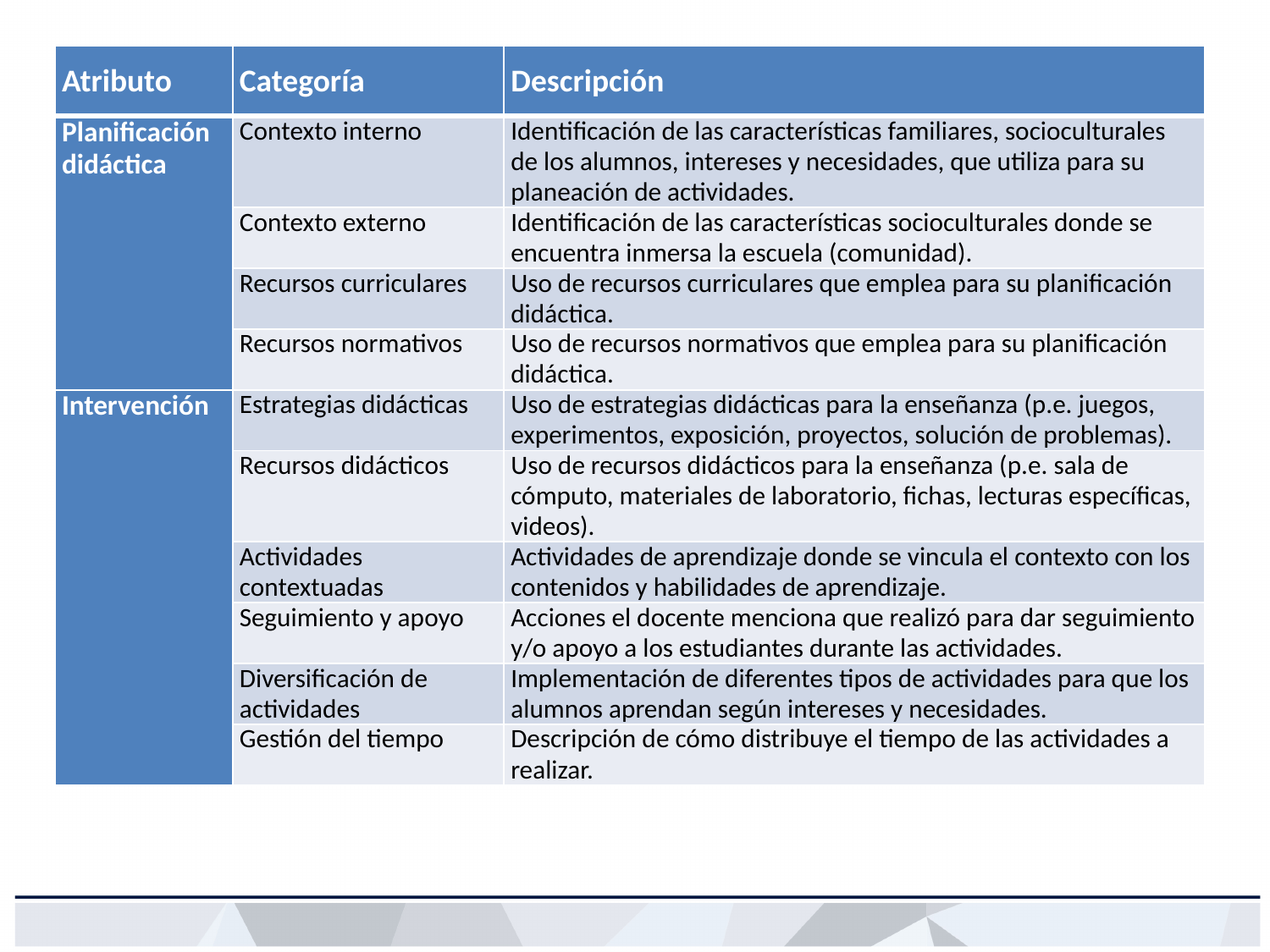

| Atributo | Categoría | Descripción |
| --- | --- | --- |
| Planificación didáctica | Contexto interno | Identificación de las características familiares, socioculturales de los alumnos, intereses y necesidades, que utiliza para su planeación de actividades. |
|  | Contexto externo | Identificación de las características socioculturales donde se encuentra inmersa la escuela (comunidad). |
|  | Recursos curriculares | Uso de recursos curriculares que emplea para su planificación didáctica. |
|  | Recursos normativos | Uso de recursos normativos que emplea para su planificación didáctica. |
| Intervención | Estrategias didácticas | Uso de estrategias didácticas para la enseñanza (p.e. juegos, experimentos, exposición, proyectos, solución de problemas). |
|  | Recursos didácticos | Uso de recursos didácticos para la enseñanza (p.e. sala de cómputo, materiales de laboratorio, fichas, lecturas específicas, videos). |
|  | Actividades contextuadas | Actividades de aprendizaje donde se vincula el contexto con los contenidos y habilidades de aprendizaje. |
|  | Seguimiento y apoyo | Acciones el docente menciona que realizó para dar seguimiento y/o apoyo a los estudiantes durante las actividades. |
|  | Diversificación de actividades | Implementación de diferentes tipos de actividades para que los alumnos aprendan según intereses y necesidades. |
|  | Gestión del tiempo | Descripción de cómo distribuye el tiempo de las actividades a realizar. |